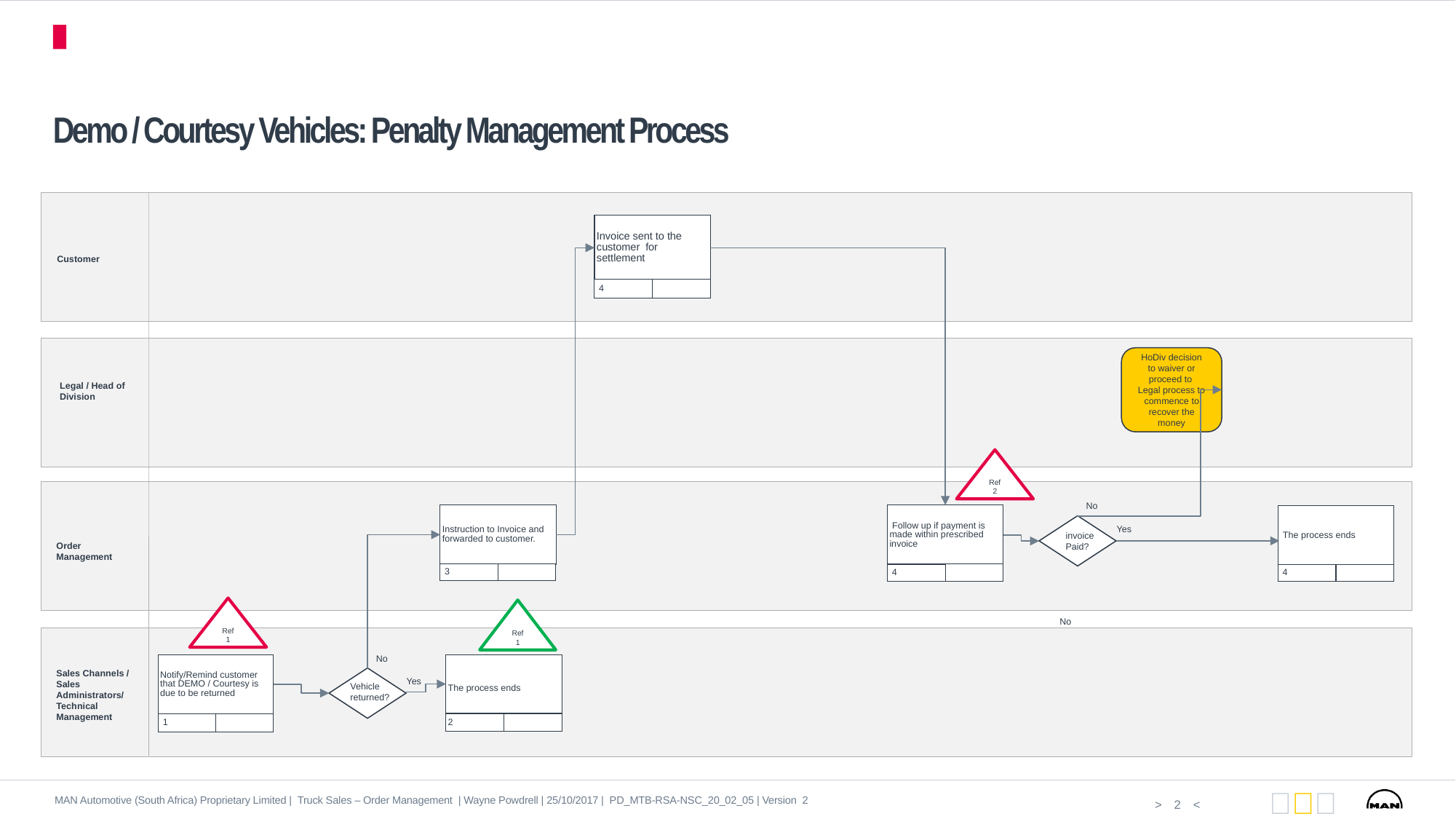

Process Flow (Swimlane)
# Demo / Courtesy Vehicles: Penalty Management Process

Customer

Order Management
Invoice sent to the customer  for settlement
 4

HoDiv decision to waiver or proceed to  Legal process to commence to recover the money
Legal / Head of Division
Ref 2

No
Instruction to Invoice and forwarded to customer.

 3
 Follow up if payment is made within prescribed invoice

 4
 The process ends

 4

Yes
invoice Paid?

Ref 1
Ref 1

No

No
Notify/Remind customer that DEMO / Courtesy is due to be returned
 1

The process ends
2

Sales Channels / Sales Administrators/  Technical Management

Vehicle returned?
Yes

MAN Automotive (South Africa) Proprietary Limited |  Truck Sales – Order Management  | Wayne Powdrell | 25/10/2017 |  PD_MTB-RSA-NSC_20_02_05 | Version  2
2